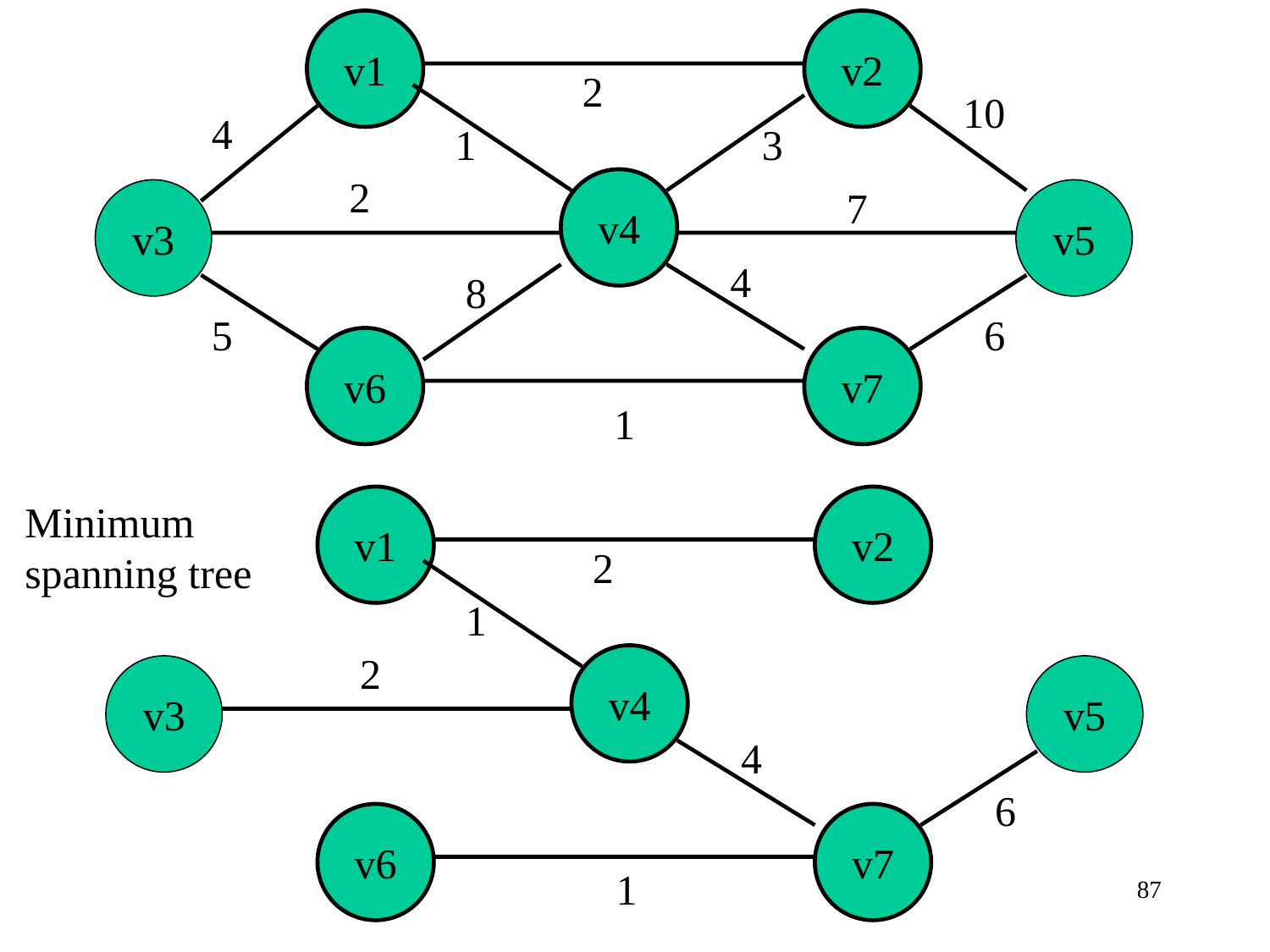

v1
v2
2

10

4

1
3
2
v4
7
v3
v5

4
8

5
6
v6
v7

1
v1
v2
Minimum
spanning tree
2

1
2
v4
v3
v5

4

6
v6
v7

1
87